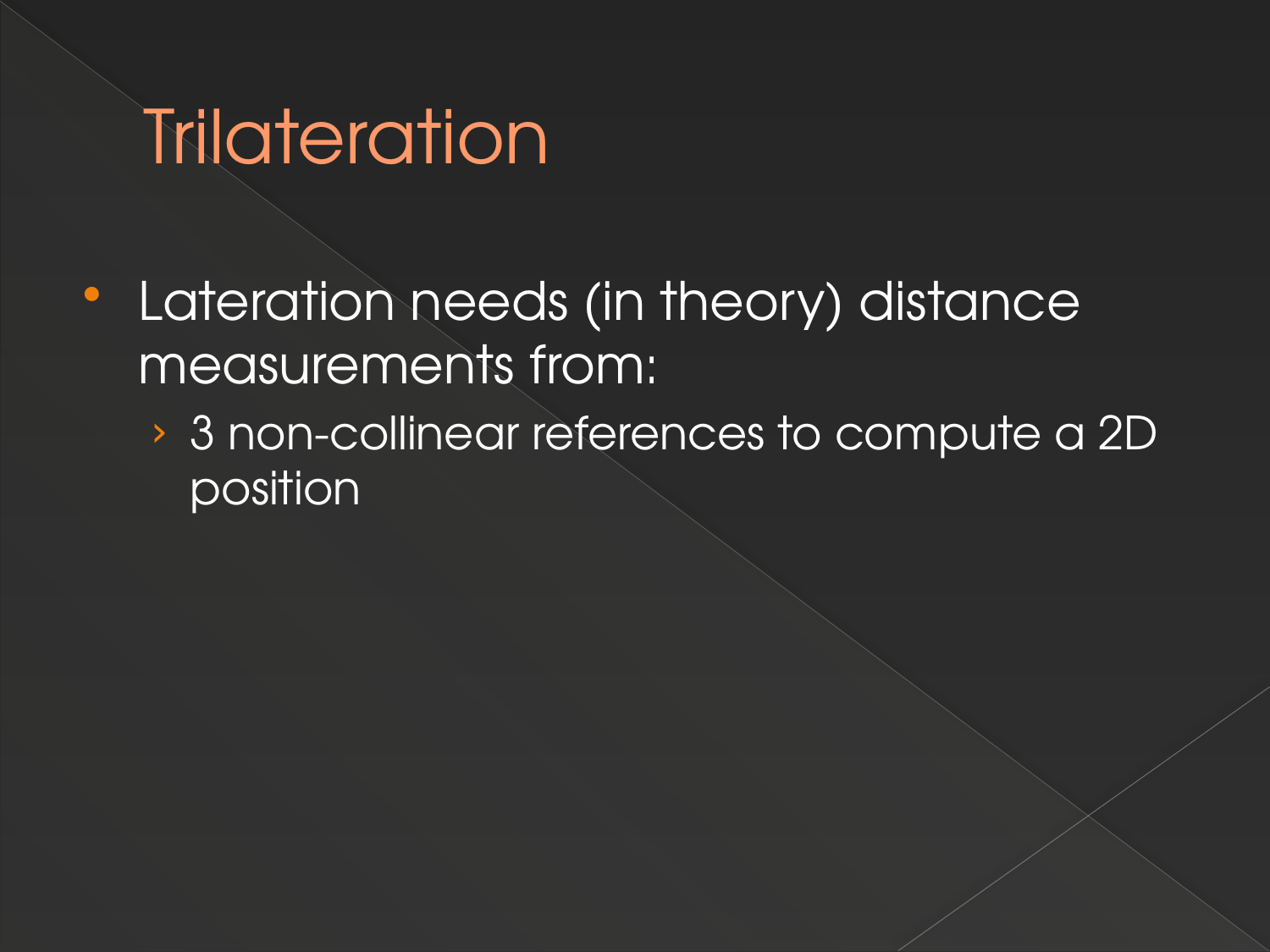

# Trilateration
Lateration needs (in theory) distance measurements from:
3 non-collinear references to compute a 2D position